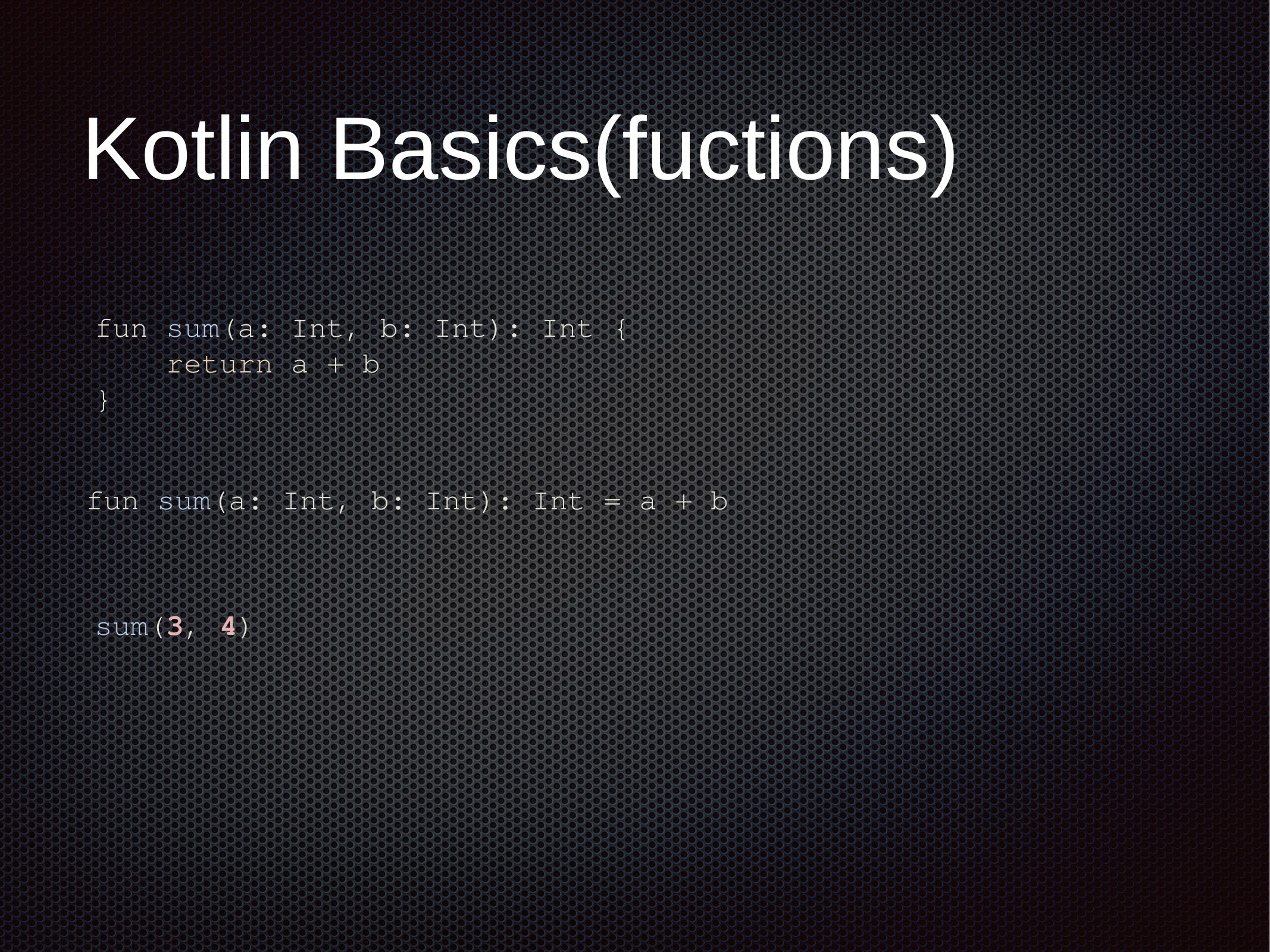

# Kotlin Basics(fuctions)
fun sum(a: Int, b: Int): Int {
    return a + b
}
fun sum(a: Int, b: Int): Int = a + b
sum(3, 4)